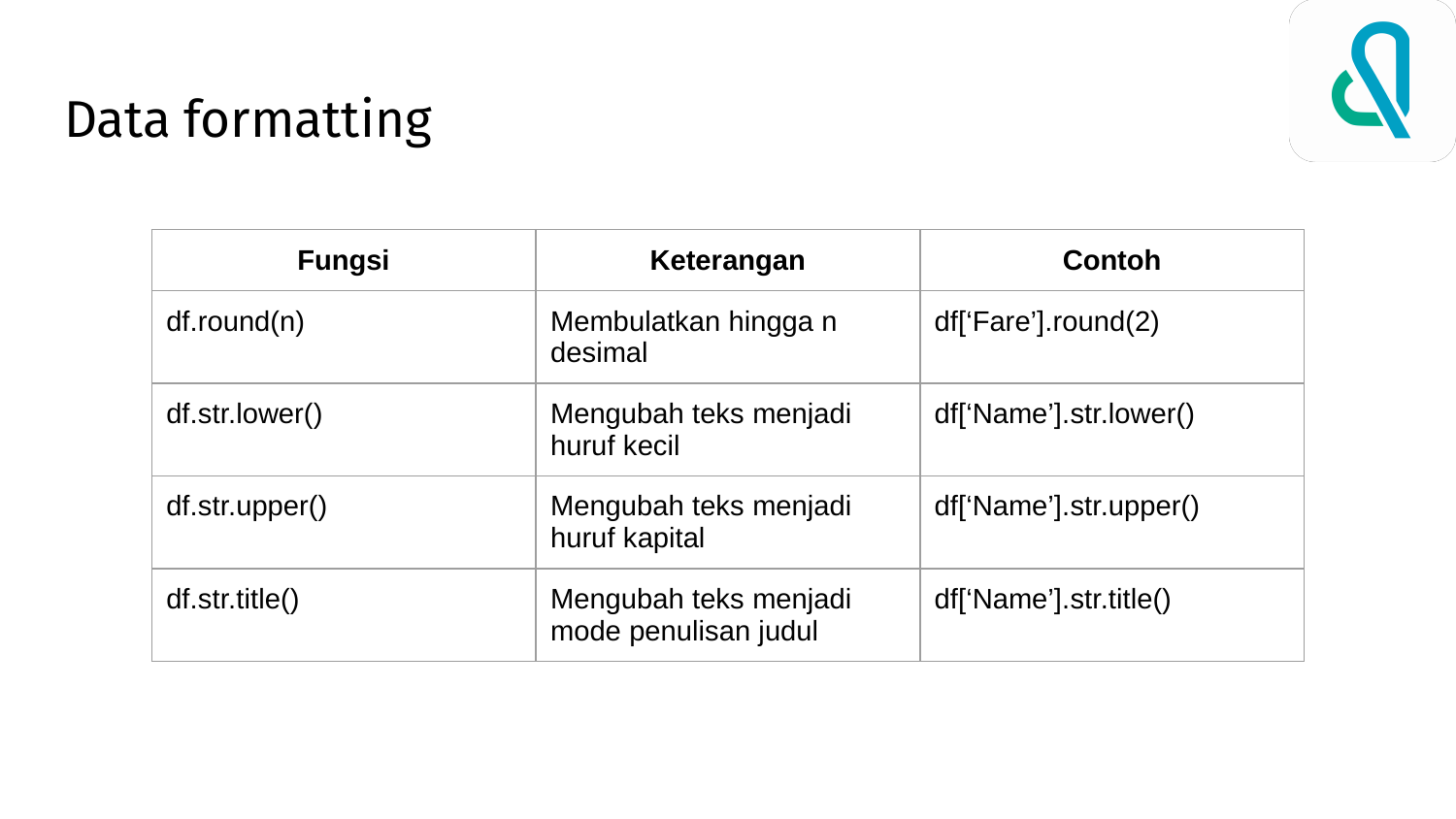

# Data formatting
| Fungsi | Keterangan | Contoh |
| --- | --- | --- |
| df.round(n) | Membulatkan hingga n desimal | df[‘Fare’].round(2) |
| df.str.lower() | Mengubah teks menjadi huruf kecil | df[‘Name’].str.lower() |
| df.str.upper() | Mengubah teks menjadi huruf kapital | df[‘Name’].str.upper() |
| df.str.title() | Mengubah teks menjadi mode penulisan judul | df[‘Name’].str.title() |